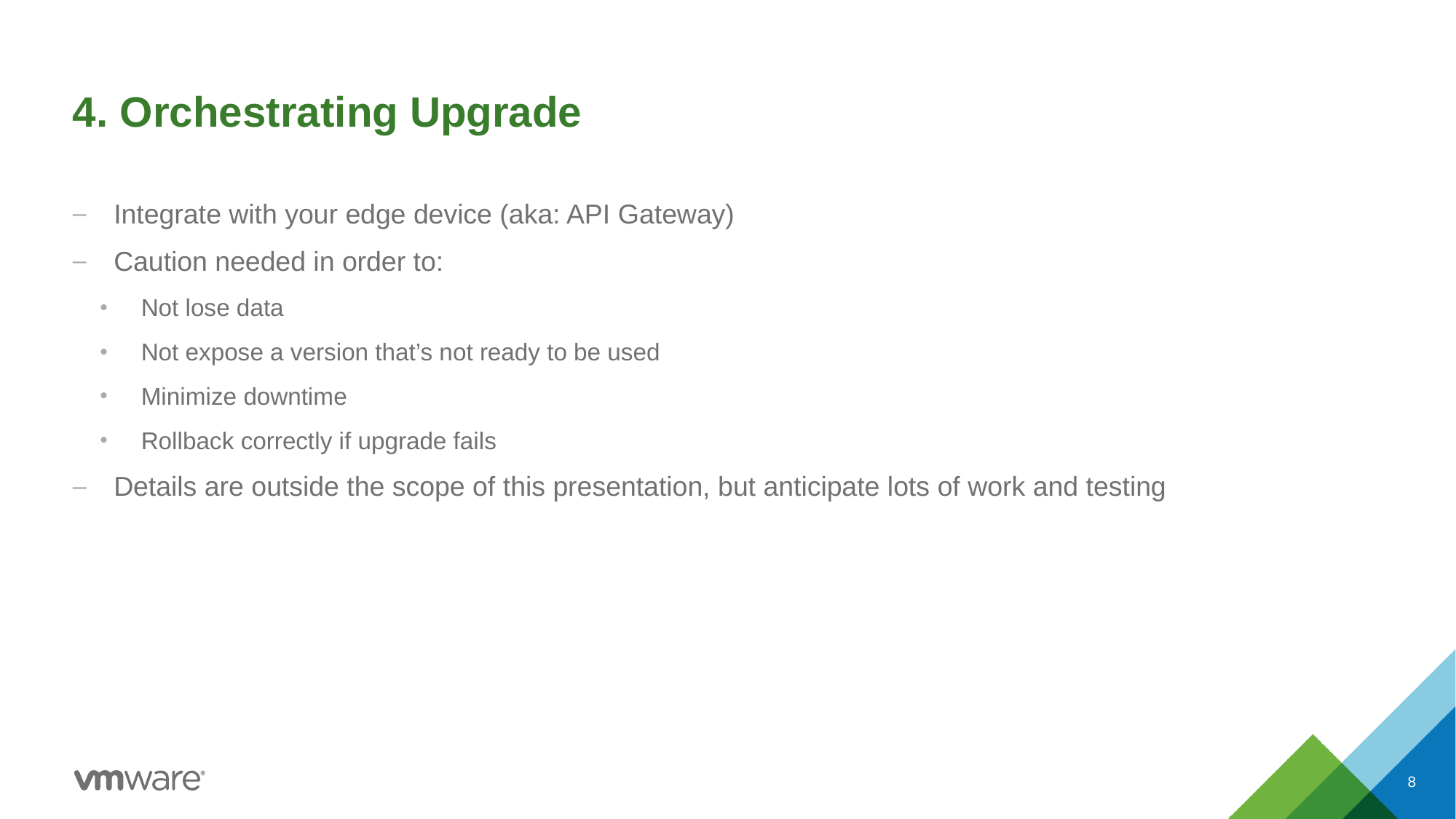

# 4. Orchestrating Upgrade
Integrate with your edge device (aka: API Gateway)
Caution needed in order to:
Not lose data
Not expose a version that’s not ready to be used
Minimize downtime
Rollback correctly if upgrade fails
Details are outside the scope of this presentation, but anticipate lots of work and testing
8